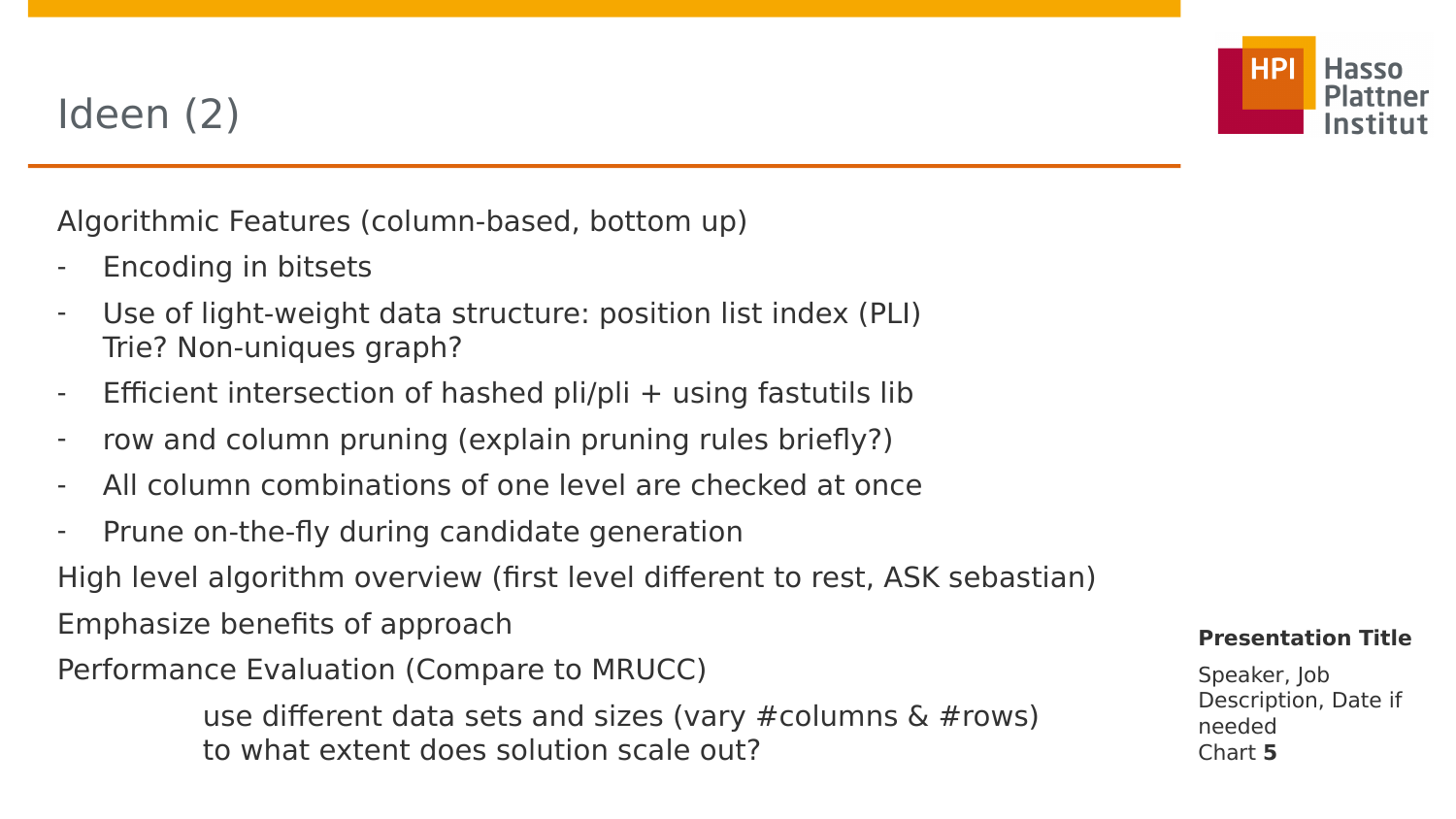

# Ideen (2)
Algorithmic Features (column-based, bottom up)
Encoding in bitsets
Use of light-weight data structure: position list index (PLI)
Trie? Non-uniques graph?
Efficient intersection of hashed pli/pli + using fastutils lib
row and column pruning (explain pruning rules briefly?)
All column combinations of one level are checked at once
Prune on-the-fly during candidate generation
High level algorithm overview (first level different to rest, ASK sebastian)
Emphasize benefits of approach
Performance Evaluation (Compare to MRUCC)
	use different data sets and sizes (vary #columns & #rows)
	to what extent does solution scale out?

Presentation Title
Speaker, Job Description, Date if needed
Chart 5